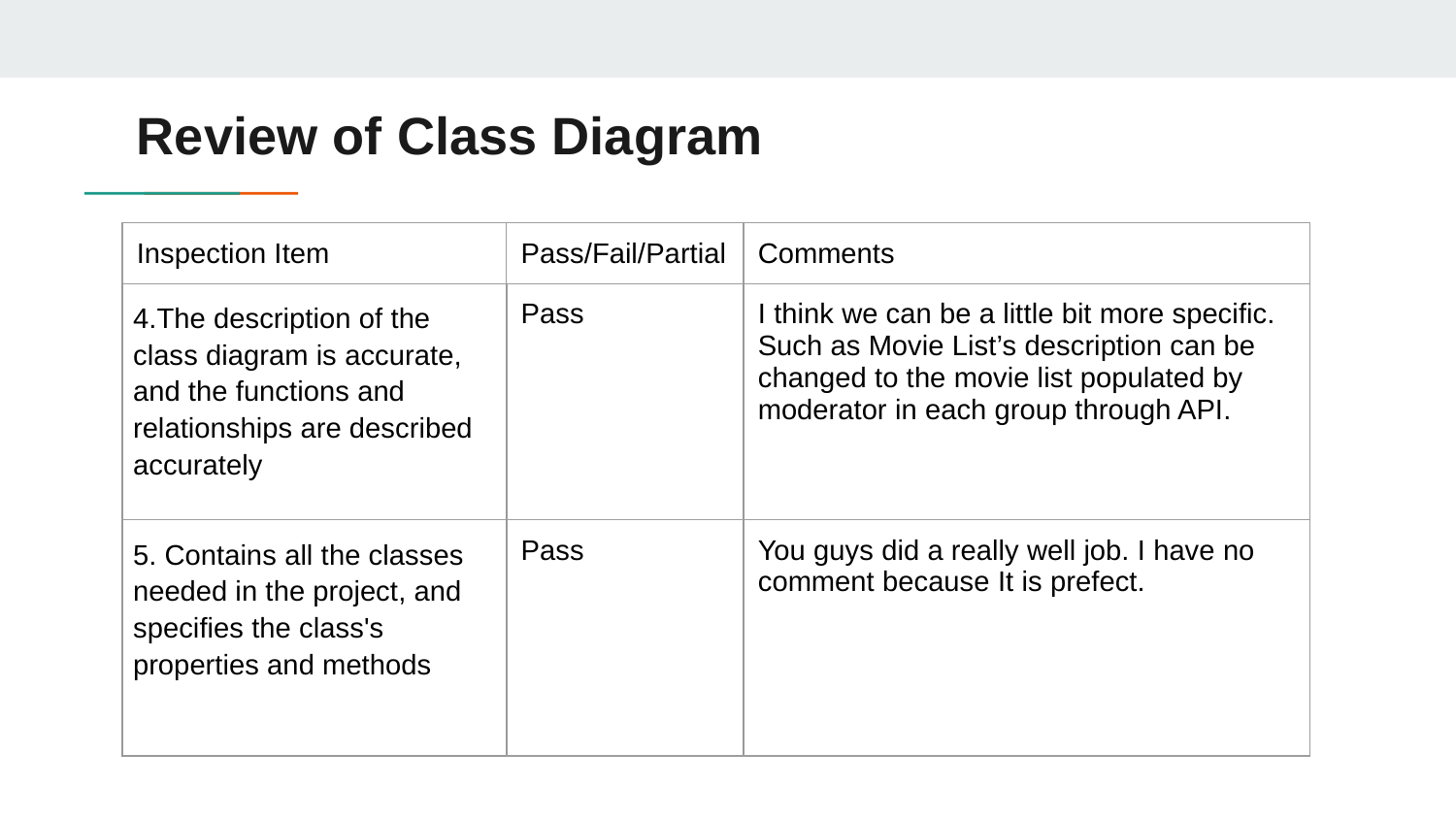

# Review of Class Diagram
| Inspection Item | Pass/Fail/Partial | Comments |
| --- | --- | --- |
| 4.The description of the class diagram is accurate, and the functions and relationships are described accurately | Pass | I think we can be a little bit more specific. Such as Movie List’s description can be changed to the movie list populated by moderator in each group through API. |
| 5. Contains all the classes needed in the project, and specifies the class's properties and methods | Pass | You guys did a really well job. I have no comment because It is prefect. |